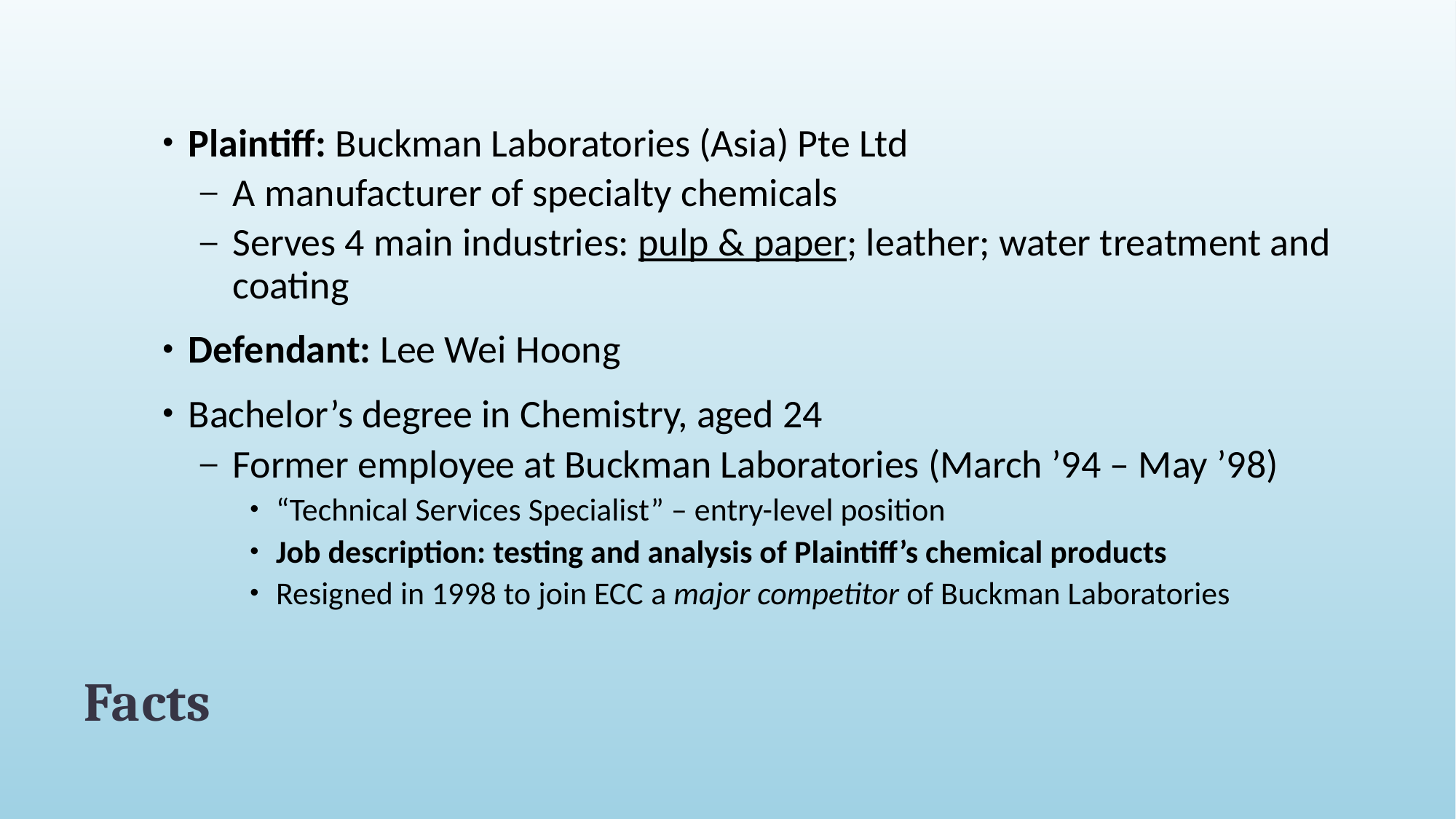

Plaintiff: Buckman Laboratories (Asia) Pte Ltd
A manufacturer of specialty chemicals
Serves 4 main industries: pulp & paper; leather; water treatment and coating
Defendant: Lee Wei Hoong
Bachelor’s degree in Chemistry, aged 24
Former employee at Buckman Laboratories (March ’94 – May ’98)
“Technical Services Specialist” – entry-level position
Job description: testing and analysis of Plaintiff’s chemical products
Resigned in 1998 to join ECC a major competitor of Buckman Laboratories

# Facts